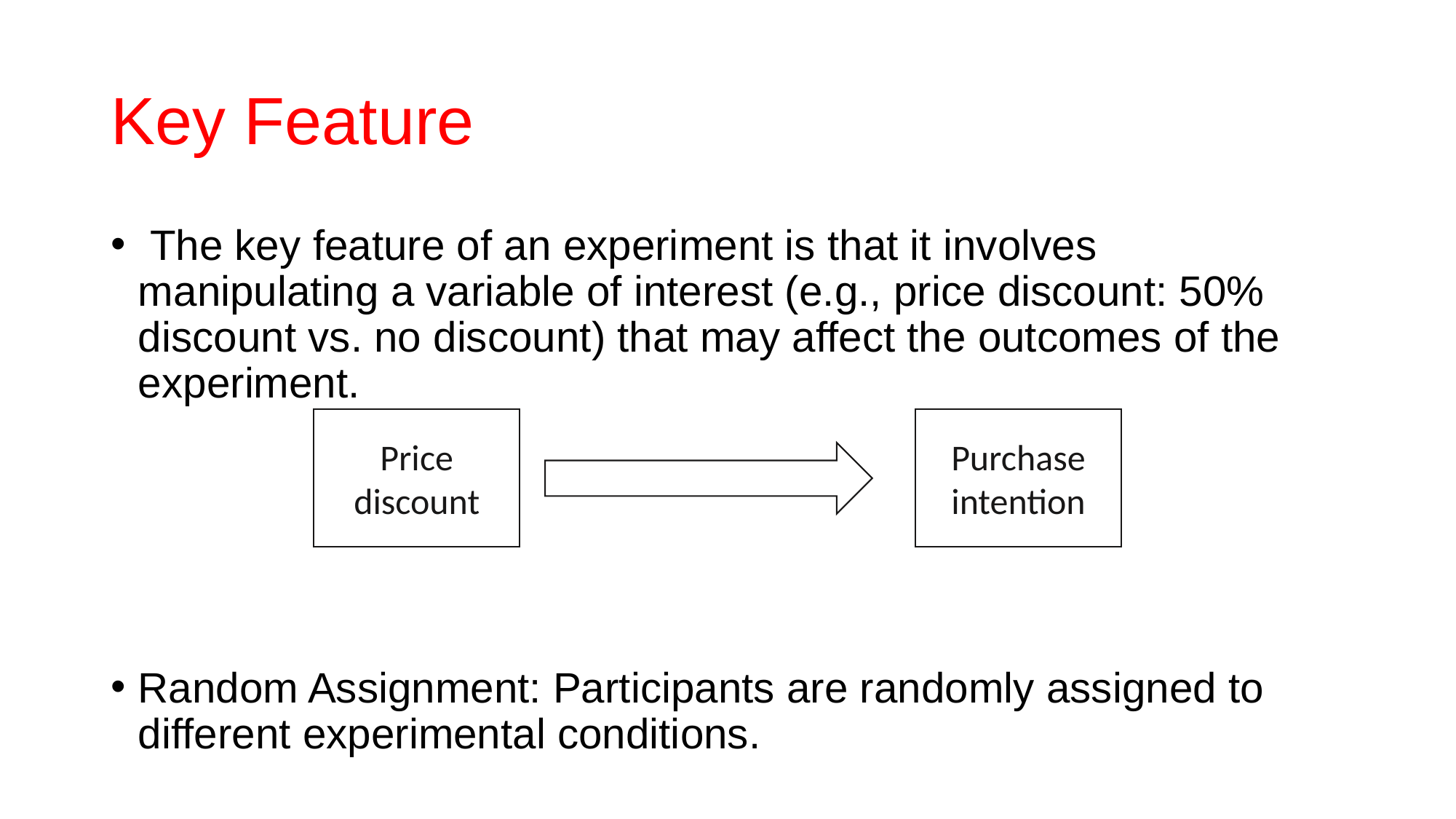

# Key Feature
 The key feature of an experiment is that it involves manipulating a variable of interest (e.g., price discount: 50% discount vs. no discount) that may affect the outcomes of the experiment.

Random Assignment: Participants are randomly assigned to different experimental conditions.
Price discount
Purchase intention